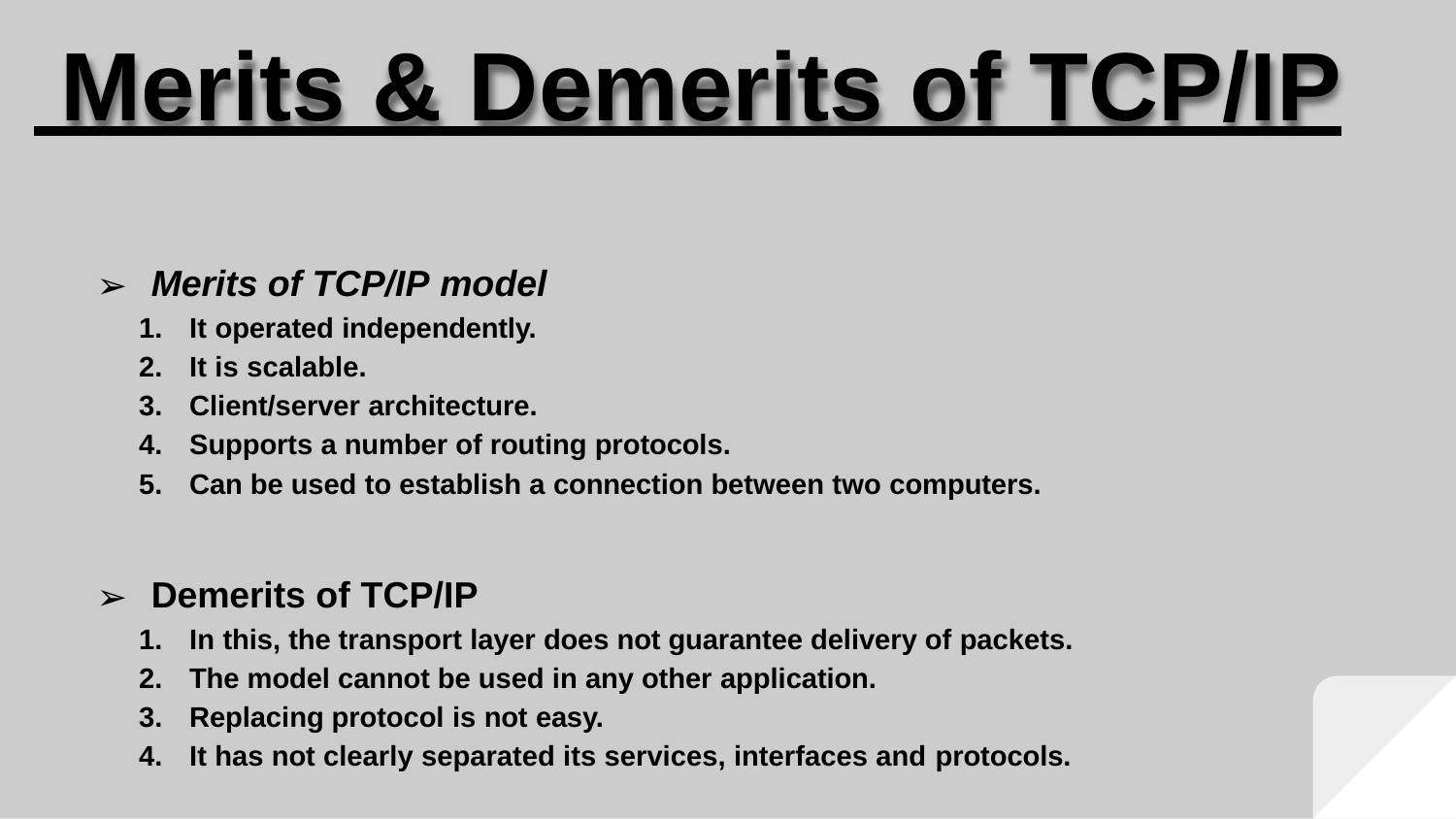

# Merits & Demerits of TCP/IP
Merits of TCP/IP model
It operated independently.
It is scalable.
Client/server architecture.
Supports a number of routing protocols.
Can be used to establish a connection between two computers.

Demerits of TCP/IP
In this, the transport layer does not guarantee delivery of packets.
The model cannot be used in any other application.
Replacing protocol is not easy.
It has not clearly separated its services, interfaces and protocols.